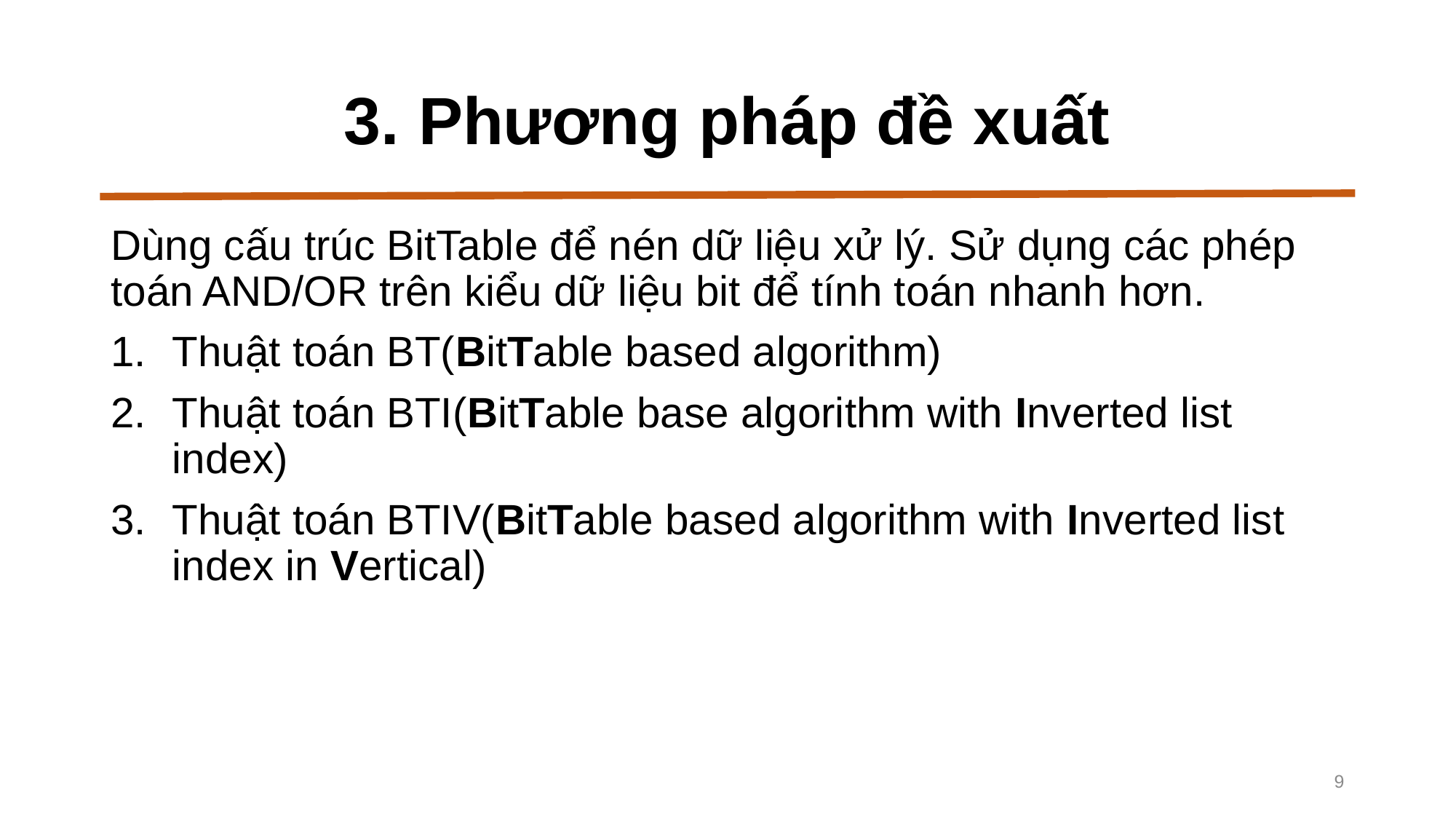

# 3. Phương pháp đề xuất
Dùng cấu trúc BitTable để nén dữ liệu xử lý. Sử dụng các phép toán AND/OR trên kiểu dữ liệu bit để tính toán nhanh hơn.
Thuật toán BT(BitTable based algorithm)
Thuật toán BTI(BitTable base algorithm with Inverted list index)
Thuật toán BTIV(BitTable based algorithm with Inverted list index in Vertical)
9